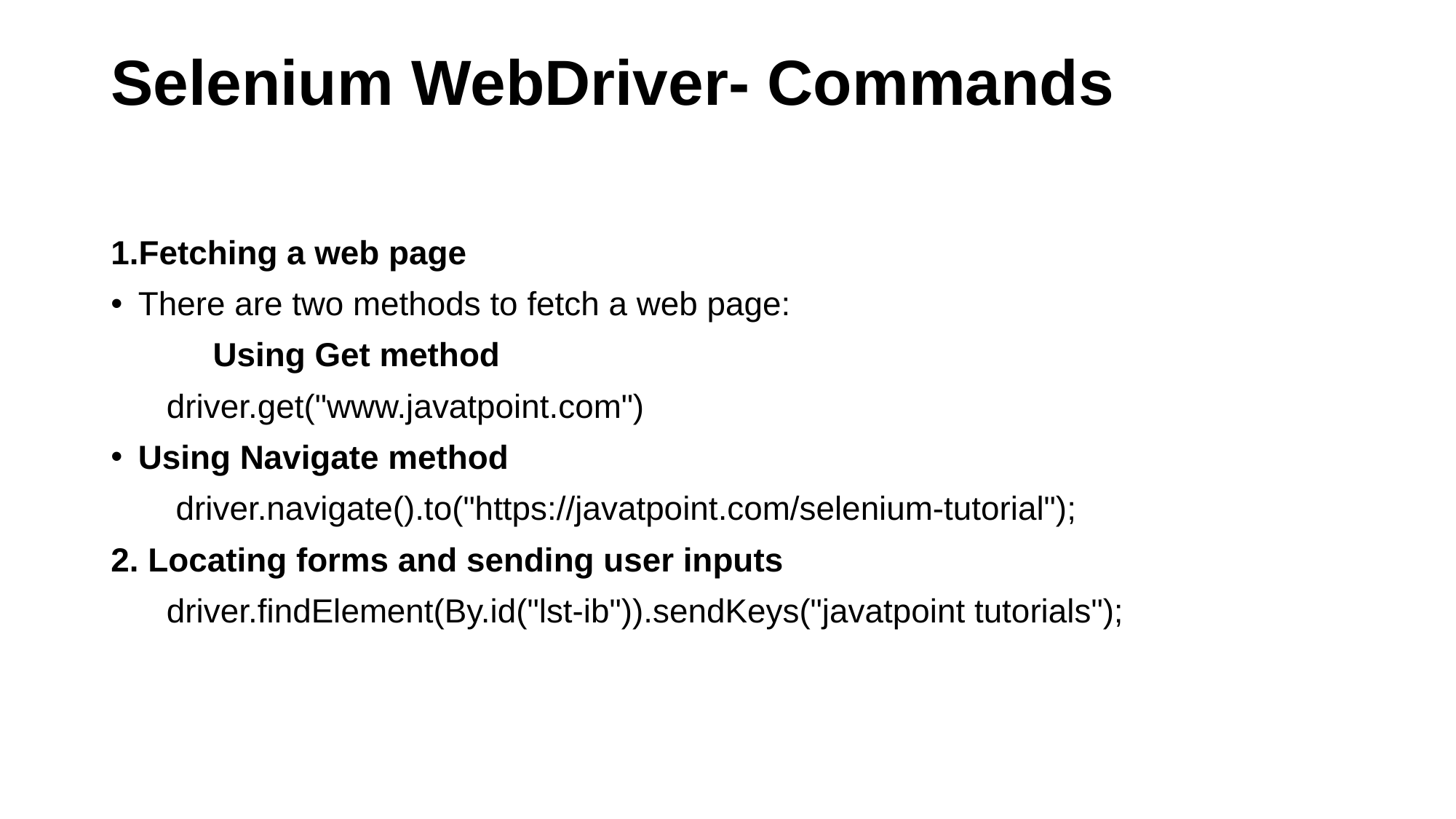

# Selenium WebDriver- Commands
1.Fetching a web page
There are two methods to fetch a web page:
           Using Get method
      driver.get("www.javatpoint.com")
Using Navigate method
       driver.navigate().to("https://javatpoint.com/selenium-tutorial");
2. Locating forms and sending user inputs
      driver.findElement(By.id("lst-ib")).sendKeys("javatpoint tutorials");